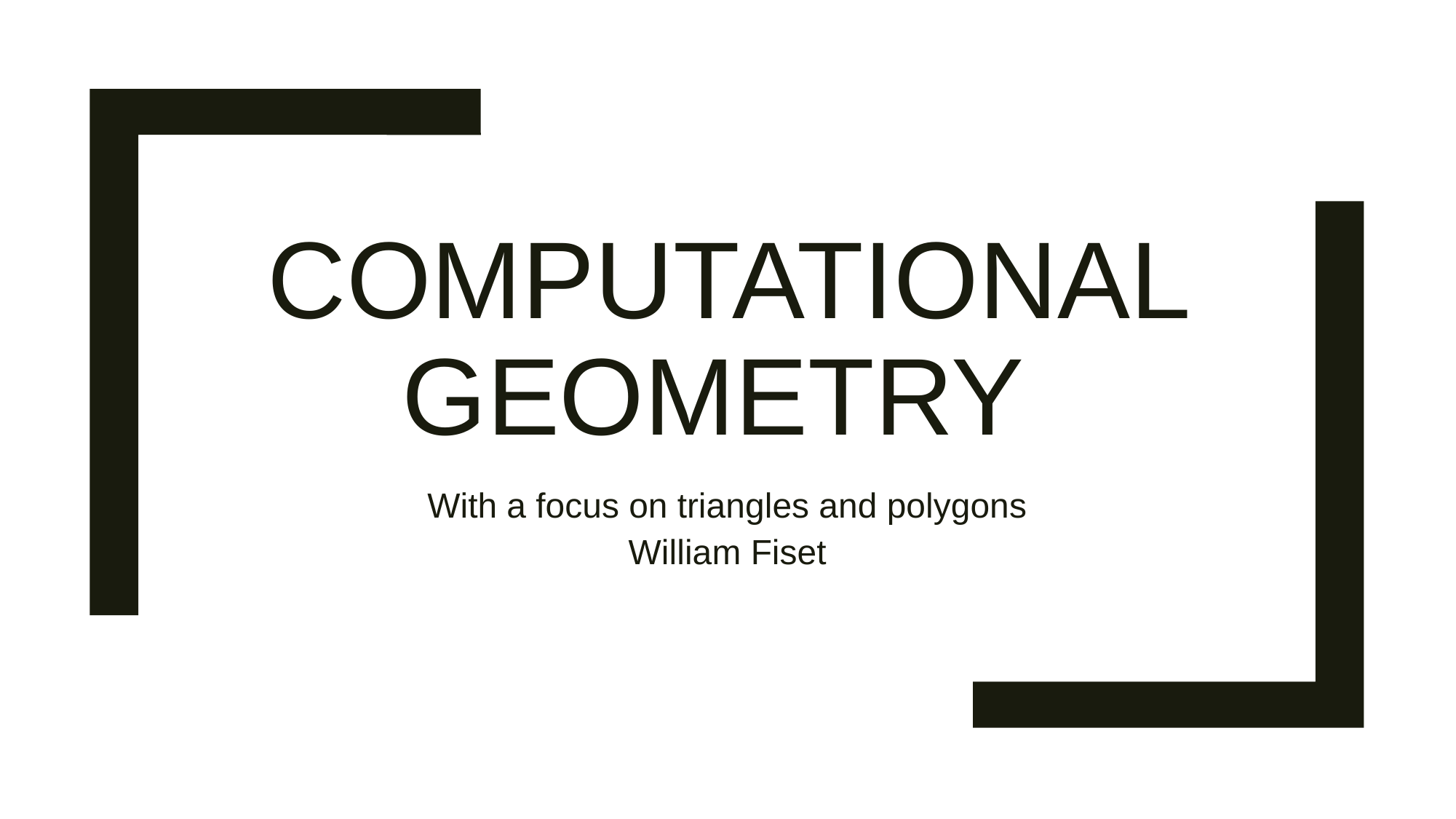

# Computational Geometry
With a focus on triangles and polygons
William Fiset